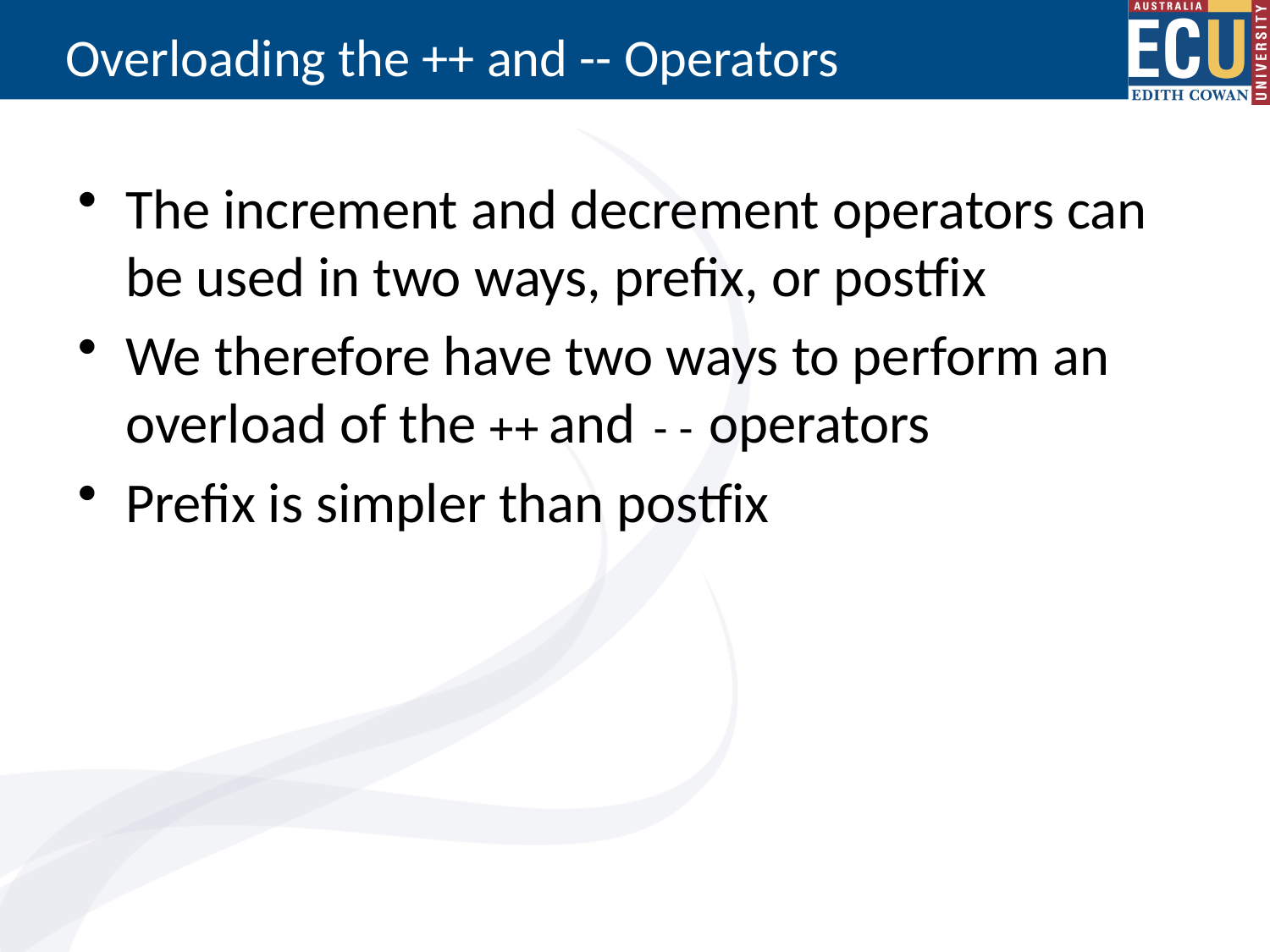

# Overloading the ++ and -- Operators
The increment and decrement operators can be used in two ways, prefix, or postfix
We therefore have two ways to perform an overload of the ++ and -- operators
Prefix is simpler than postfix